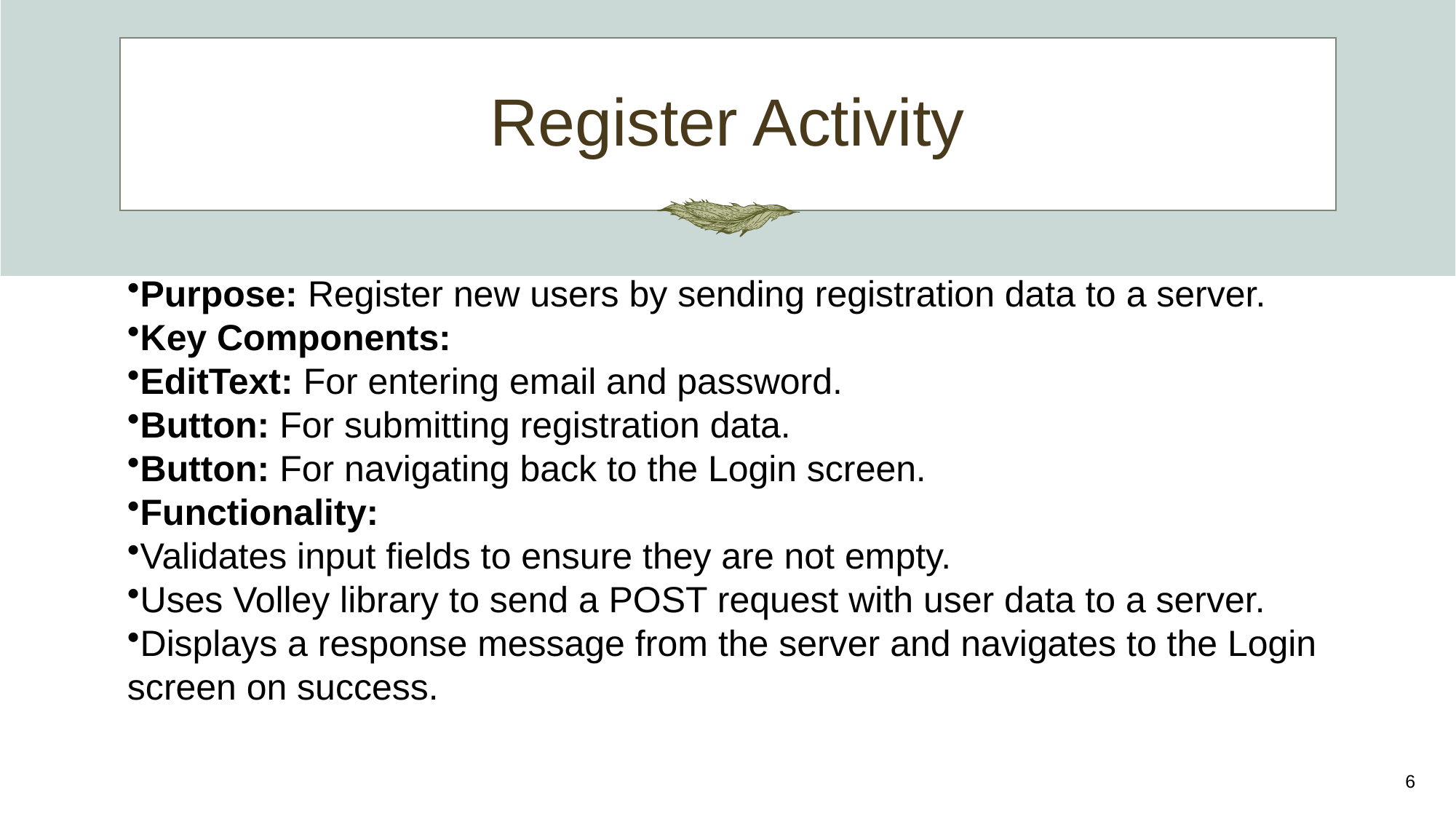

# Register Activity
Purpose: Register new users by sending registration data to a server.
Key Components:
EditText: For entering email and password.
Button: For submitting registration data.
Button: For navigating back to the Login screen.
Functionality:
Validates input fields to ensure they are not empty.
Uses Volley library to send a POST request with user data to a server.
Displays a response message from the server and navigates to the Login screen on success.

6